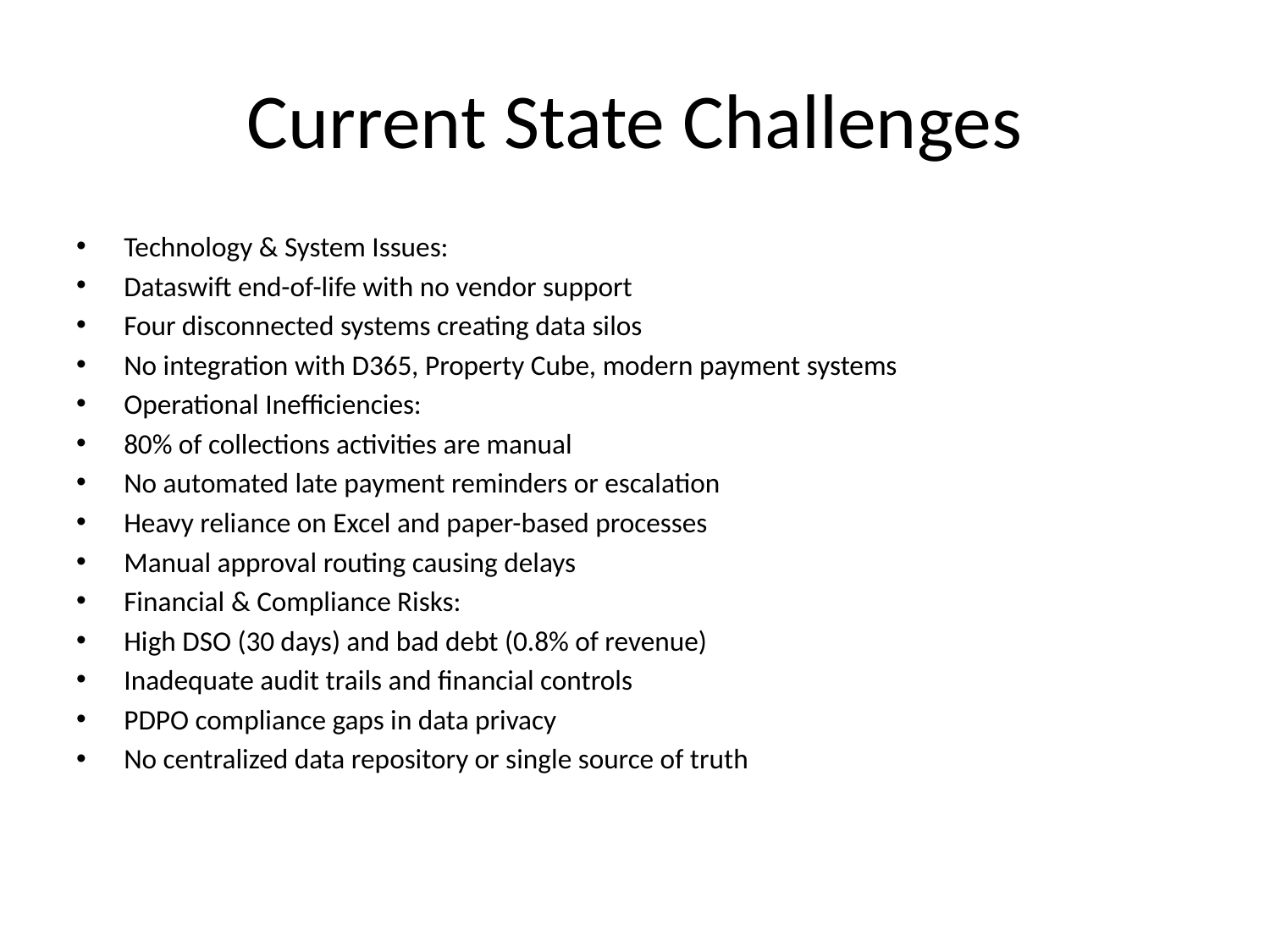

# Current State Challenges
Technology & System Issues:
Dataswift end-of-life with no vendor support
Four disconnected systems creating data silos
No integration with D365, Property Cube, modern payment systems
Operational Inefficiencies:
80% of collections activities are manual
No automated late payment reminders or escalation
Heavy reliance on Excel and paper-based processes
Manual approval routing causing delays
Financial & Compliance Risks:
High DSO (30 days) and bad debt (0.8% of revenue)
Inadequate audit trails and financial controls
PDPO compliance gaps in data privacy
No centralized data repository or single source of truth